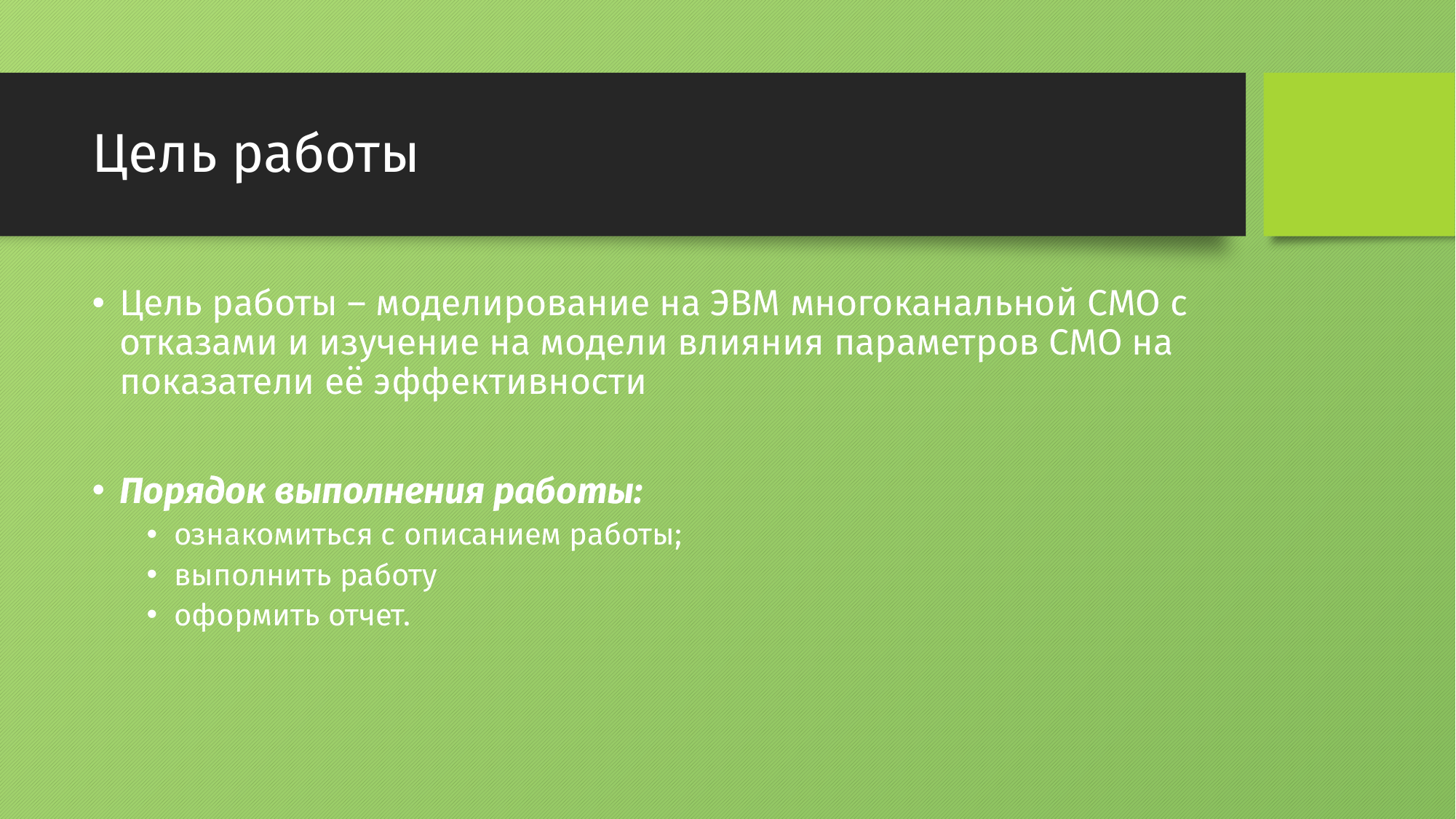

# Цель работы
Цель работы – моделирование на ЭВМ многоканальной СМО с отказами и изучение на модели влияния параметров СМО на показатели её эффективности

Порядок выполнения работы:
ознакомиться с описанием работы;
выполнить работу
оформить отчет.